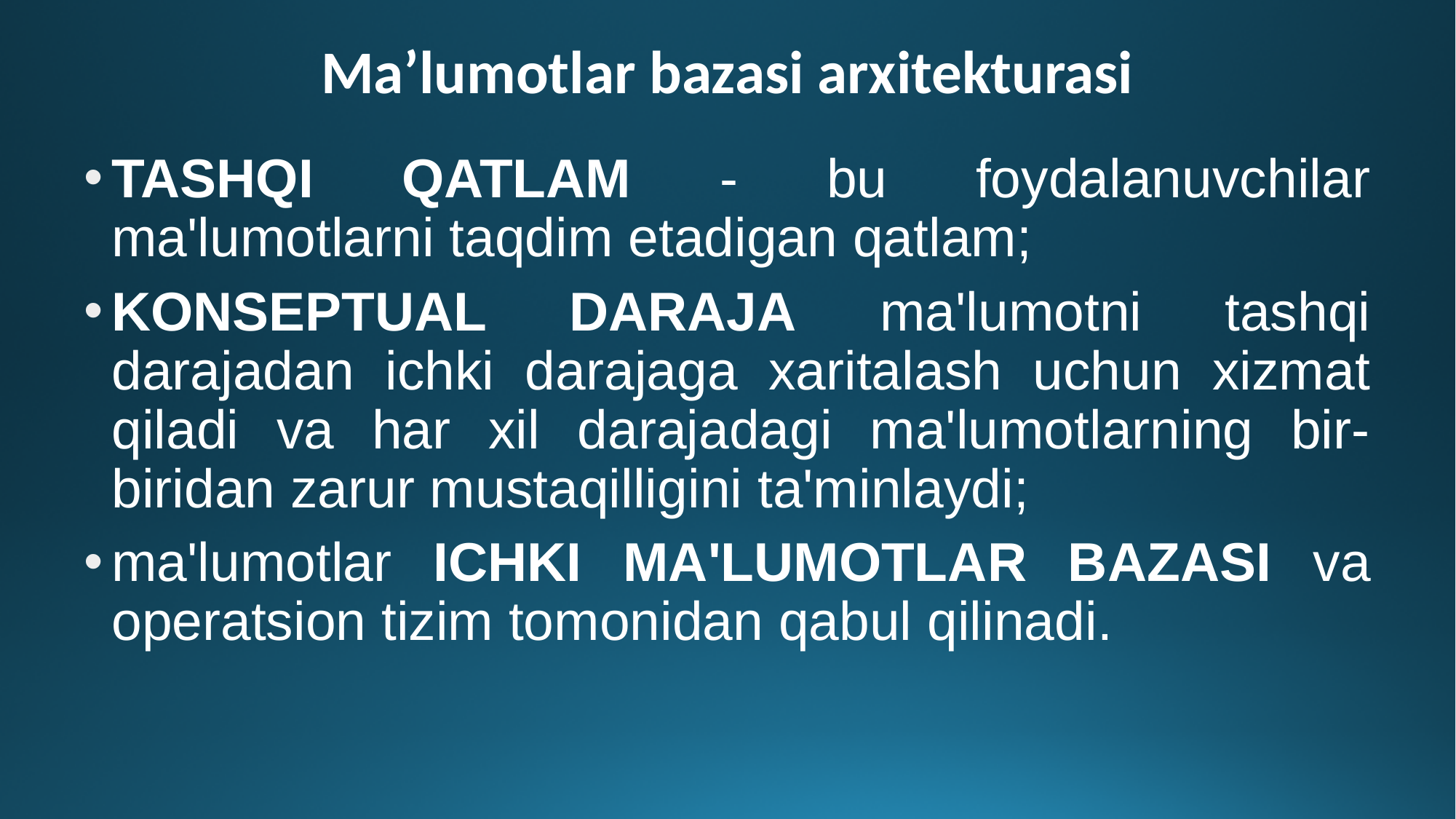

# Ma’lumotlar bazasi arxitekturasi
TASHQI QATLAM - bu foydalanuvchilar ma'lumotlarni taqdim etadigan qatlam;
KONSEPTUAL DARAJA ma'lumotni tashqi darajadan ichki darajaga xaritalash uchun xizmat qiladi va har xil darajadagi ma'lumotlarning bir-biridan zarur mustaqilligini ta'minlaydi;
ma'lumotlar ICHKI MA'LUMOTLAR BAZASI va operatsion tizim tomonidan qabul qilinadi.